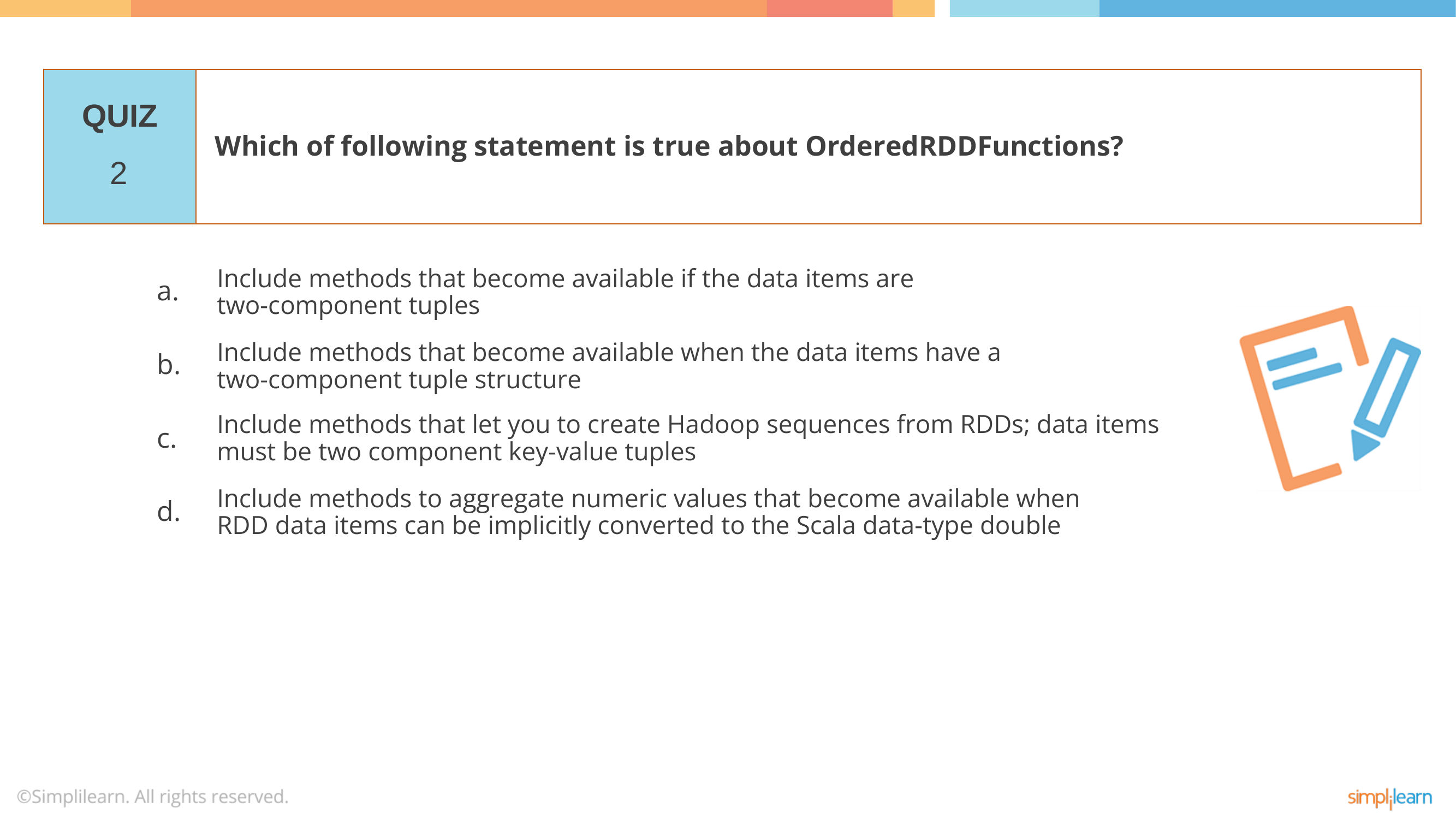

Which of following statement is true about OrderedRDDFunctions?
2
Include methods that become available if the data items are
two-component tuples
Include methods that become available when the data items have a
two-component tuple structure
Include methods that let you to create Hadoop sequences from RDDs; data items must be two component key-value tuples
Include methods to aggregate numeric values that become available when
RDD data items can be implicitly converted to the Scala data-type double